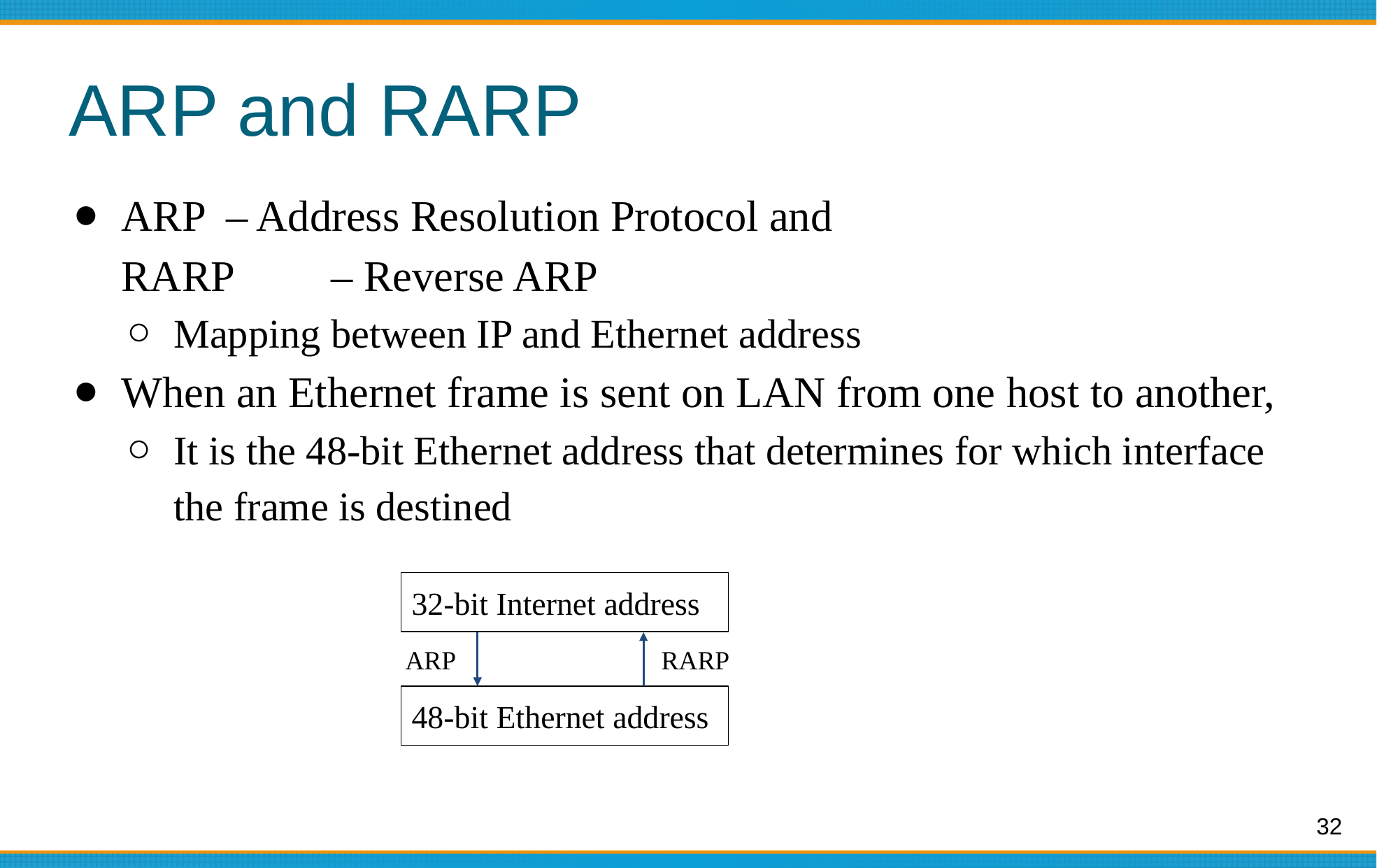

# ARP and RARP
ARP	– Address Resolution Protocol and
RARP	– Reverse ARP
Mapping between IP and Ethernet address
When an Ethernet frame is sent on LAN from one host to another,
It is the 48-bit Ethernet address that determines for which interface the frame is destined

32-bit Internet address
ARP
RARP
48-bit Ethernet address
32